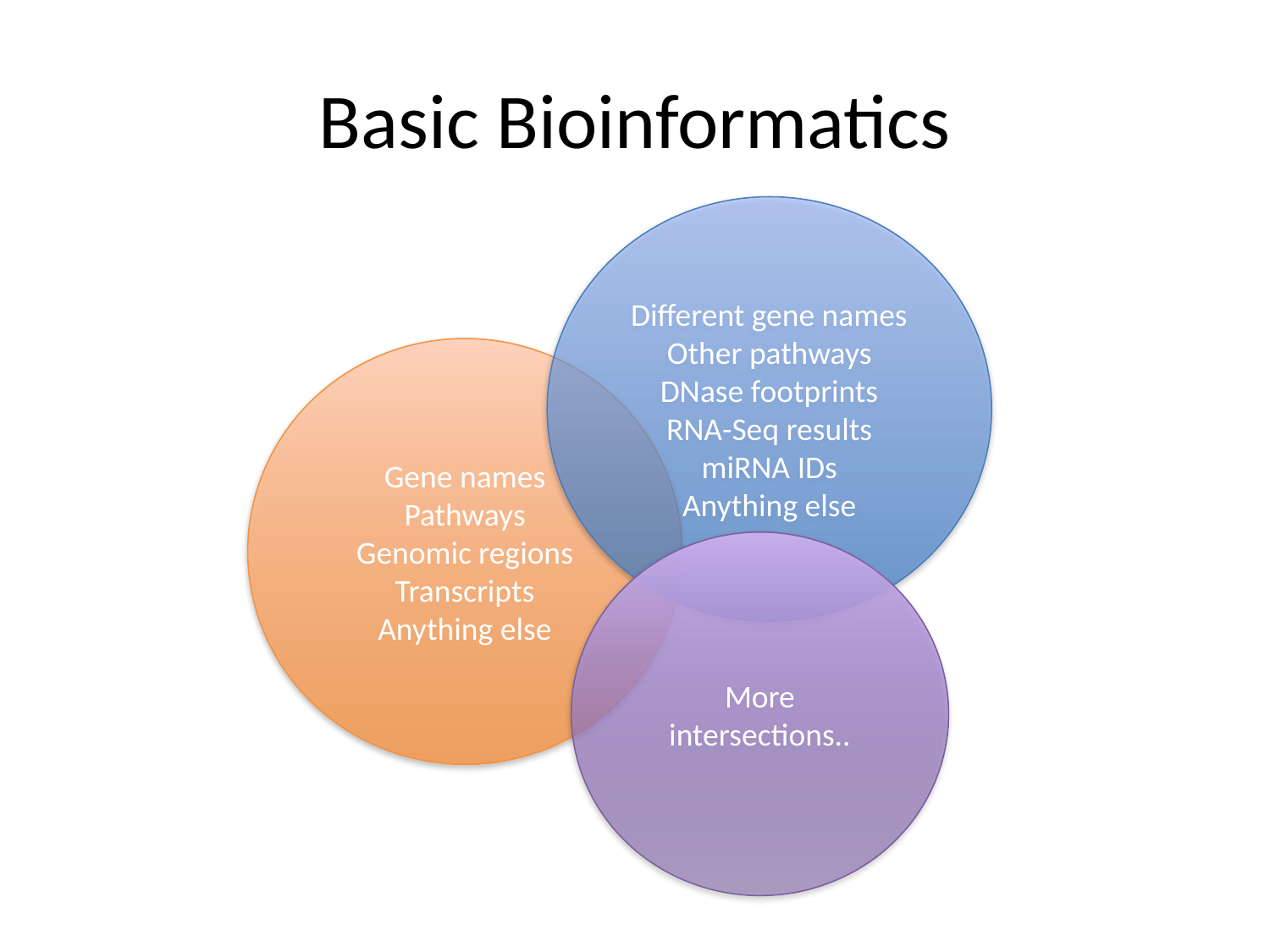

# Basic Bioinformatics
Different gene names
Other pathways
DNase footprints
RNA-Seq results
miRNA IDs
Anything else
Gene names
Pathways
Genomic regions
Transcripts
Anything else
More intersections..